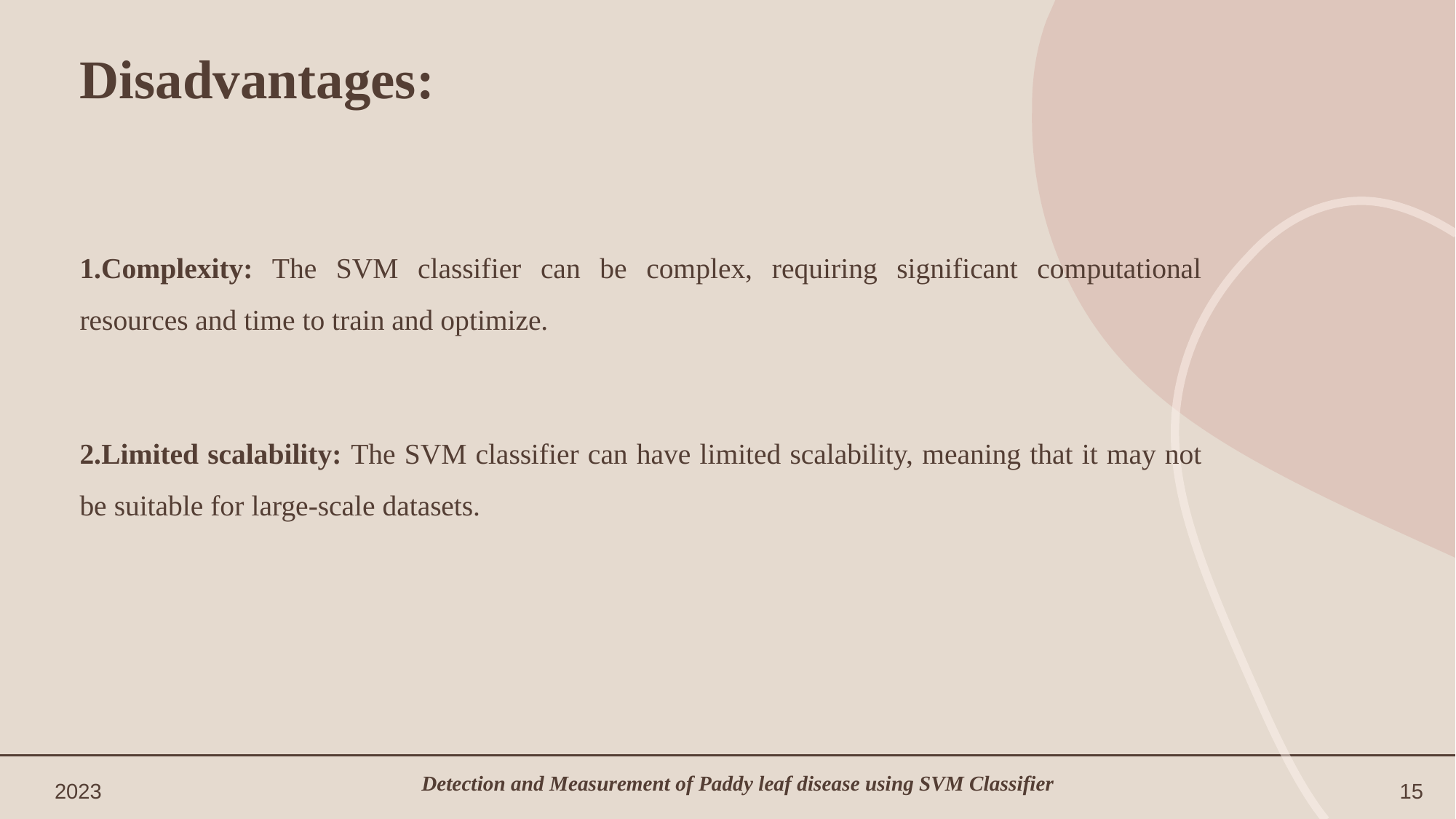

# Disadvantages:
1.Complexity: The SVM classifier can be complex, requiring significant computational resources and time to train and optimize.

2.Limited scalability: The SVM classifier can have limited scalability, meaning that it may not be suitable for large-scale datasets.

2023
15
Detection and Measurement of Paddy leaf disease using SVM Classifier